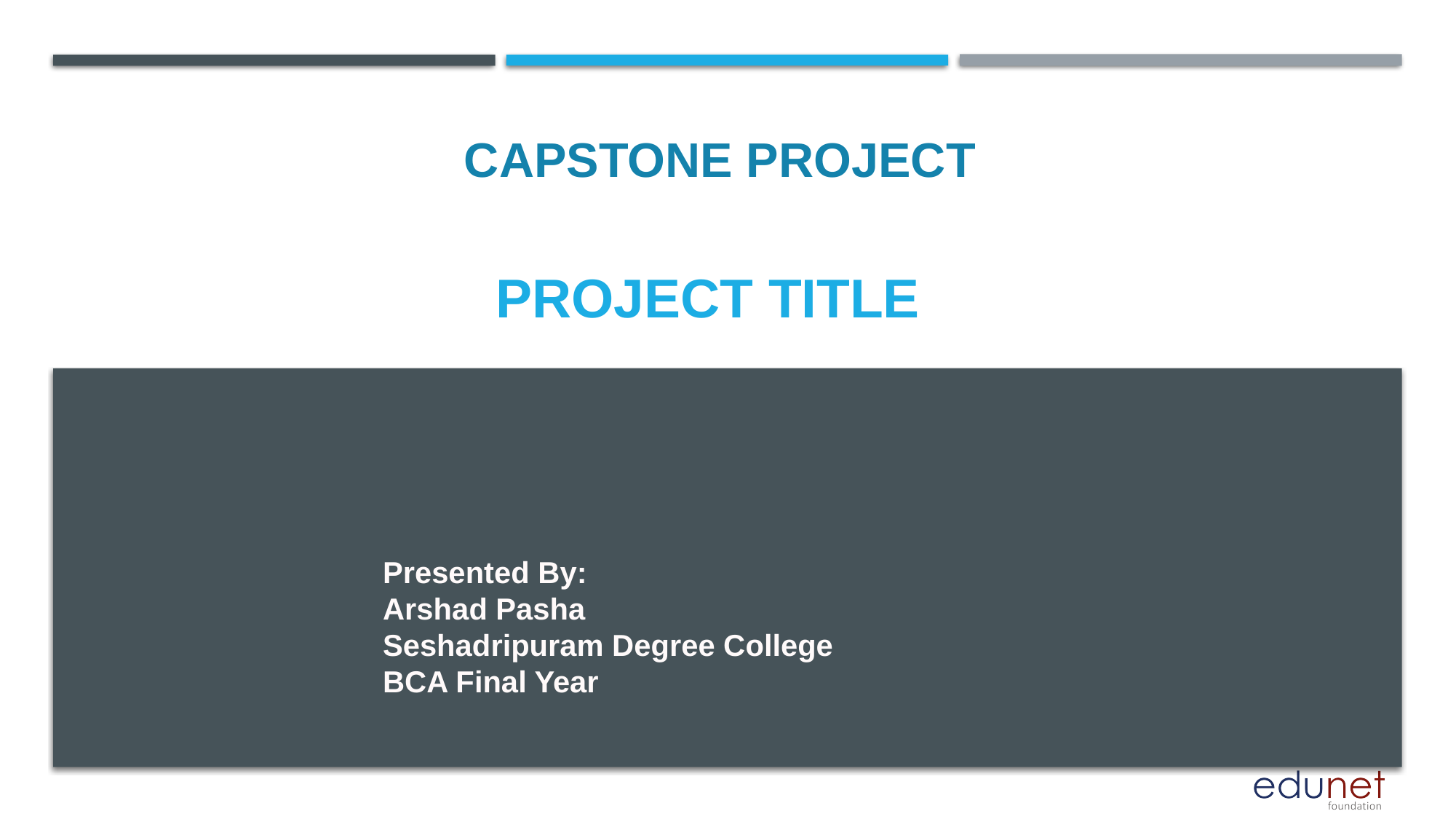

CAPSTONE PROJECT
# PROJECT TITLE
Presented By:
Arshad Pasha
Seshadripuram Degree College
BCA Final Year